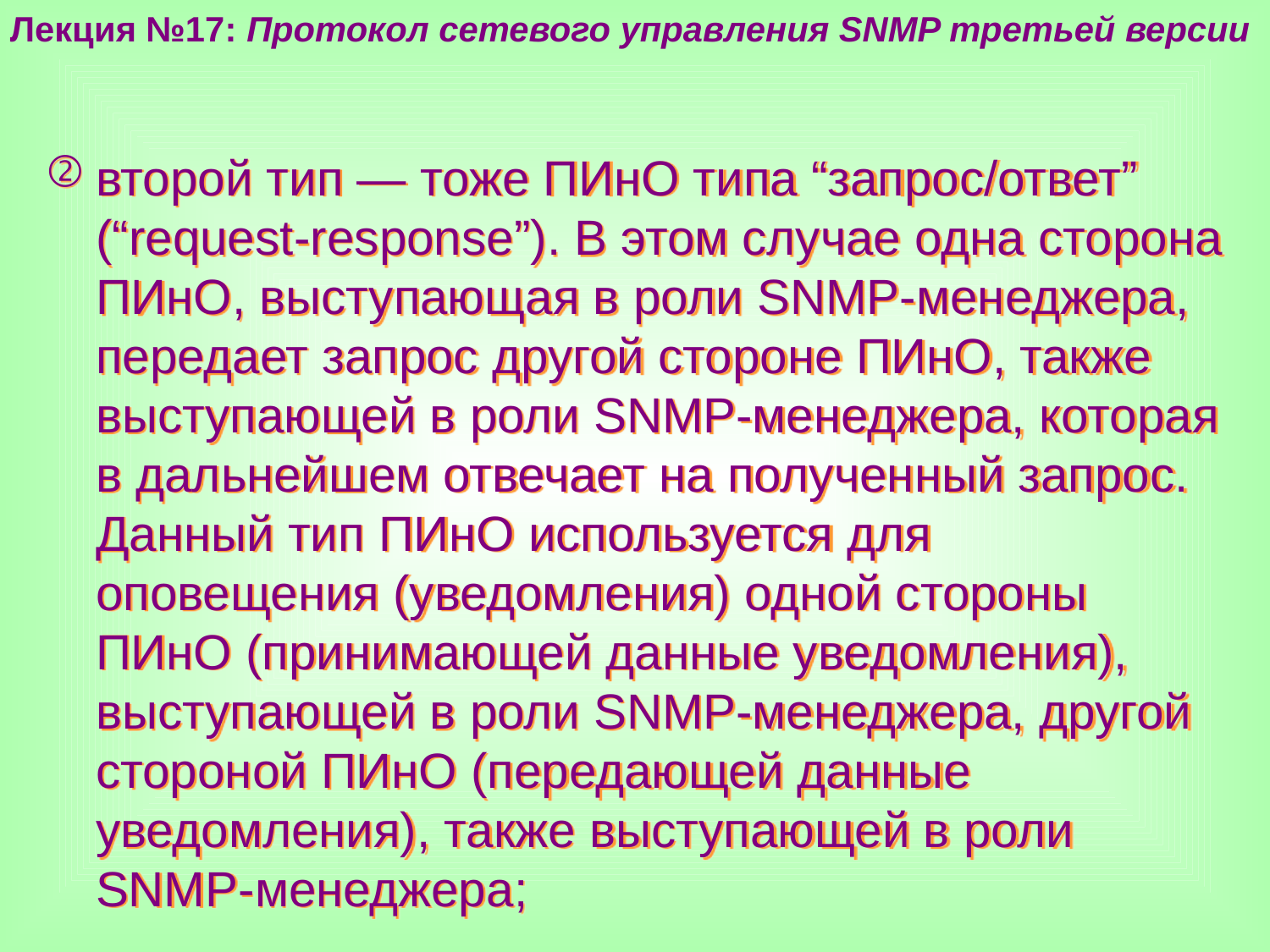

Лекция №17: Протокол сетевого управления SNMP третьей версии
второй тип — тоже ПИнО типа “запрос/ответ” (“request-response”). В этом случае одна сторона ПИнО, выступающая в роли SNMP-менеджера, передает запрос другой стороне ПИнО, также выступающей в роли SNMP-менеджера, которая в дальнейшем отвечает на полученный запрос. Данный тип ПИнО используется для оповещения (уведомления) одной стороны ПИнО (принимающей данные уведомления), выступающей в роли SNMP-менеджера, другой стороной ПИнО (передающей данные уведомления), также выступающей в роли SNMP-менеджера;